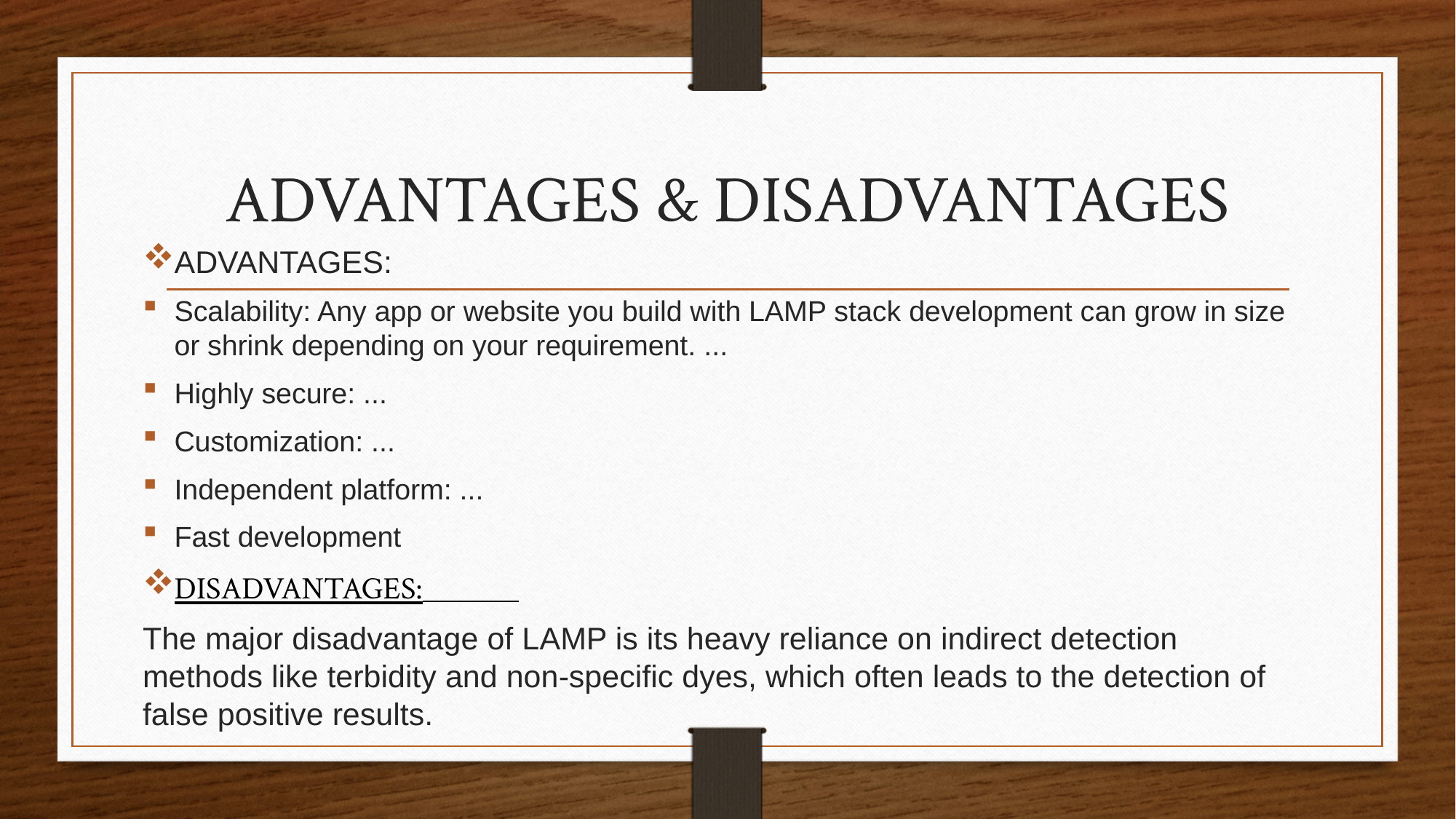

# ADVANTAGES & DISADVANTAGES
ADVANTAGES:
Scalability: Any app or website you build with LAMP stack development can grow in size or shrink depending on your requirement. ...
Highly secure: ...
Customization: ...
Independent platform: ...
Fast development
DISADVANTAGES:
The major disadvantage of LAMP is its heavy reliance on indirect detection methods like terbidity and non-specific dyes, which often leads to the detection of false positive results.